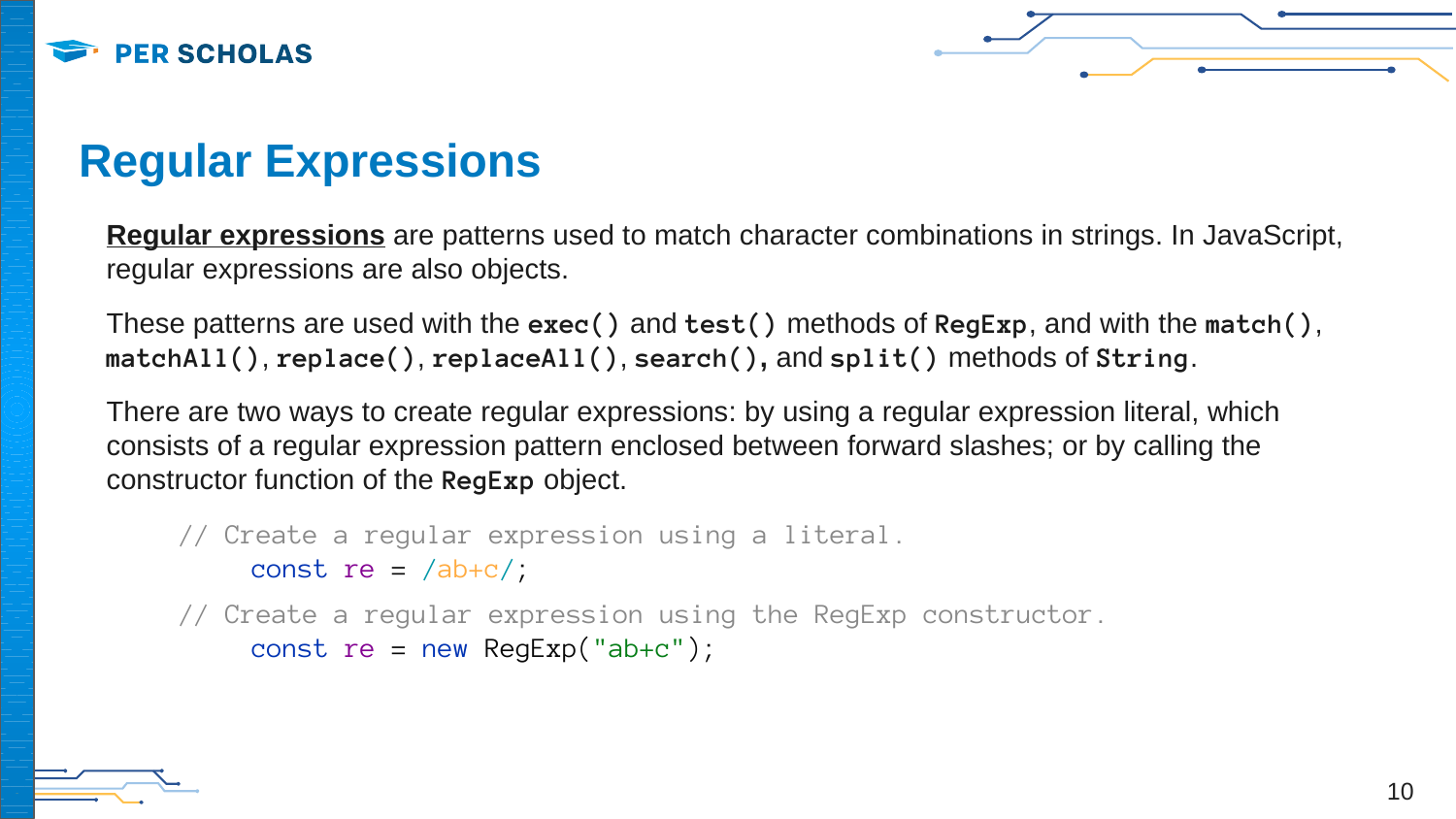

# Regular Expressions
Regular expressions are patterns used to match character combinations in strings. In JavaScript, regular expressions are also objects.
These patterns are used with the exec() and test() methods of RegExp, and with the match(), matchAll(), replace(), replaceAll(), search(), and split() methods of String.
There are two ways to create regular expressions: by using a regular expression literal, which consists of a regular expression pattern enclosed between forward slashes; or by calling the constructor function of the RegExp object.
// Create a regular expression using a literal.
	const re = /ab+c/;
// Create a regular expression using the RegExp constructor.
	const re = new RegExp("ab+c");
10